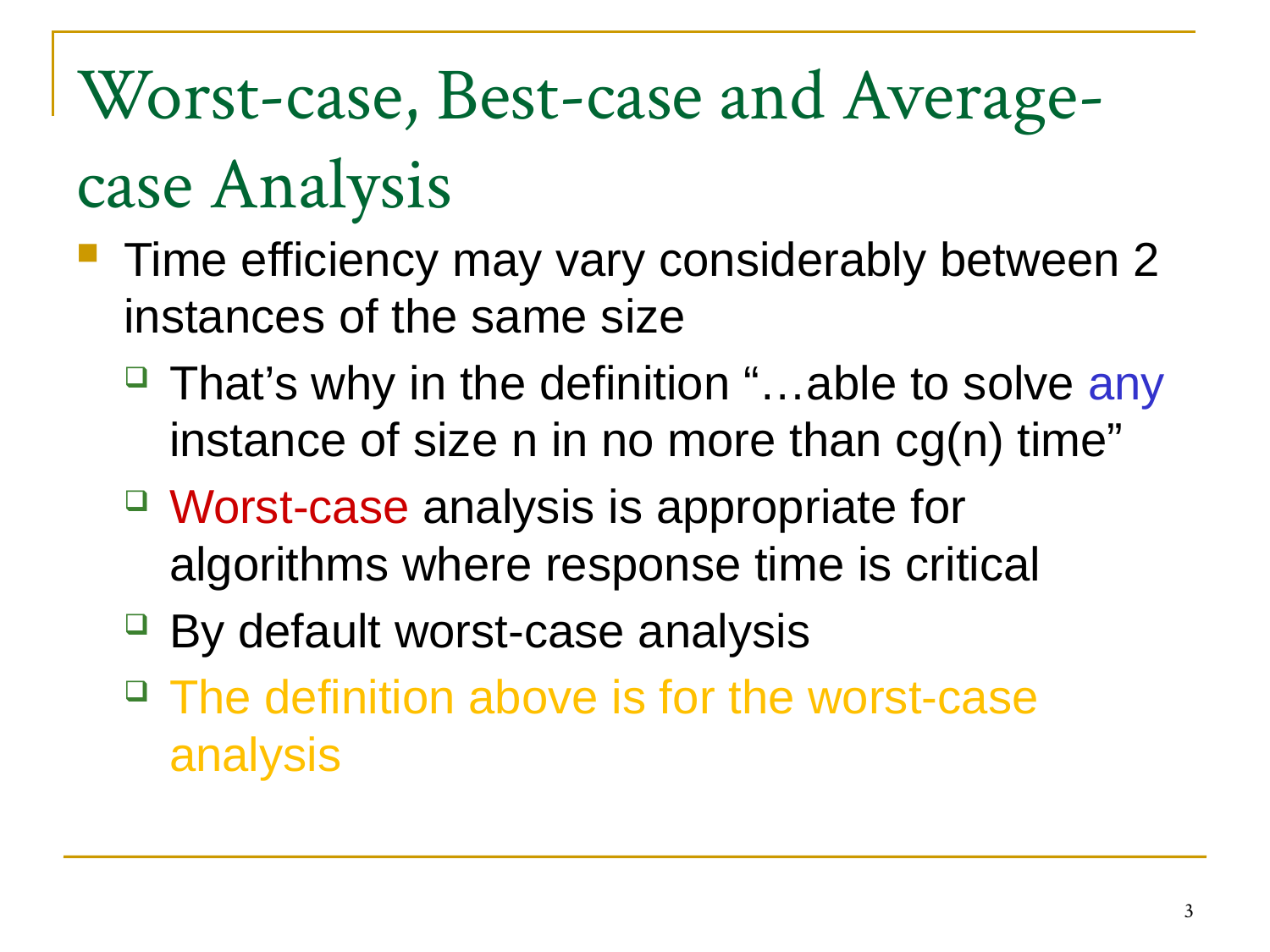

# Worst-case, Best-case and Average-case Analysis
Time efficiency may vary considerably between 2 instances of the same size
That’s why in the definition “…able to solve any instance of size n in no more than cg(n) time”
Worst-case analysis is appropriate for algorithms where response time is critical
By default worst-case analysis
The definition above is for the worst-case analysis
3